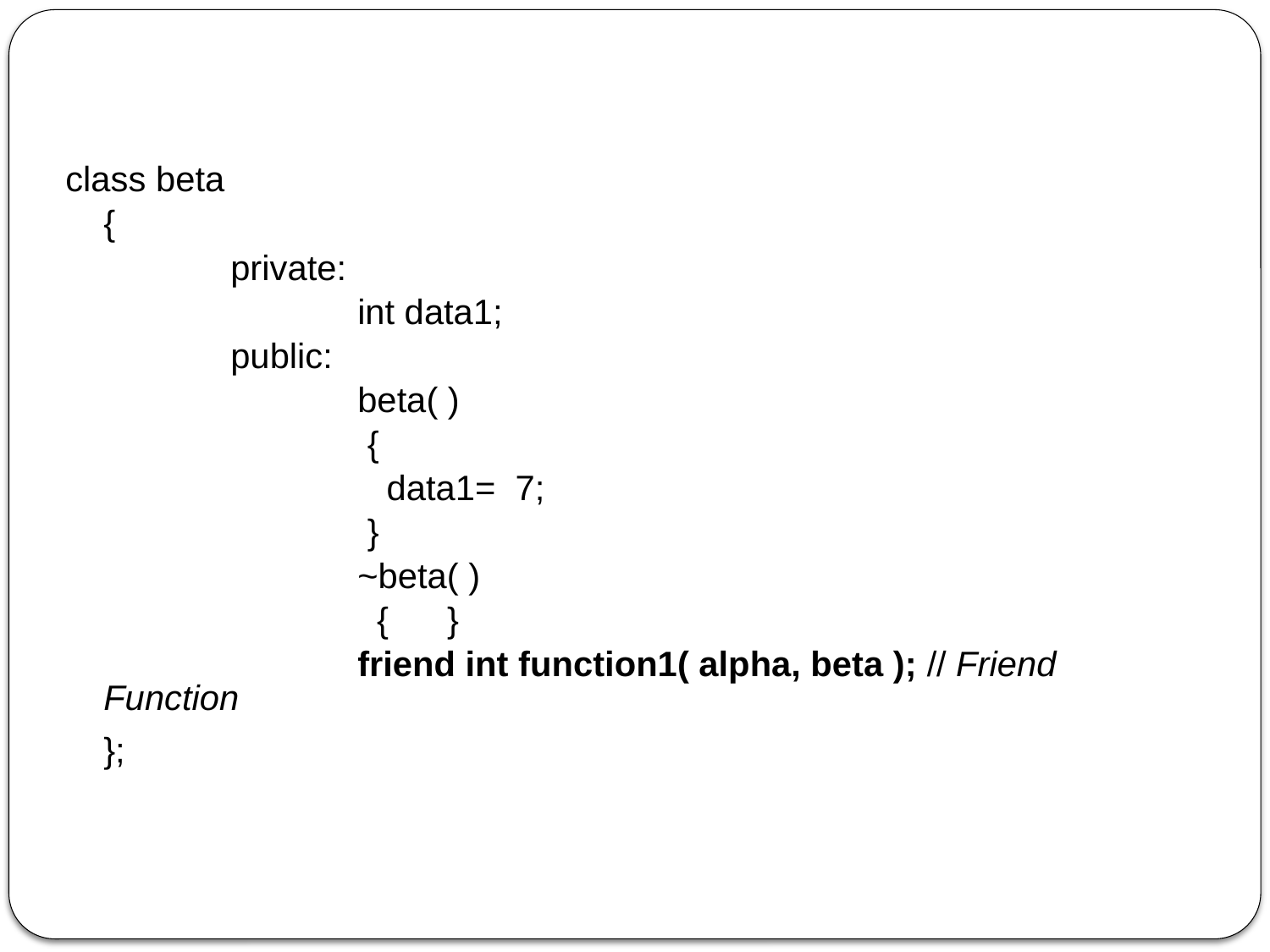

class beta
	{
		private:
			int data1;
		public:
			beta( )
			 {
			   data1=  7;
			 }
			~beta( )
			  {      }
			friend int function1( alpha, beta ); // Friend Function
	};